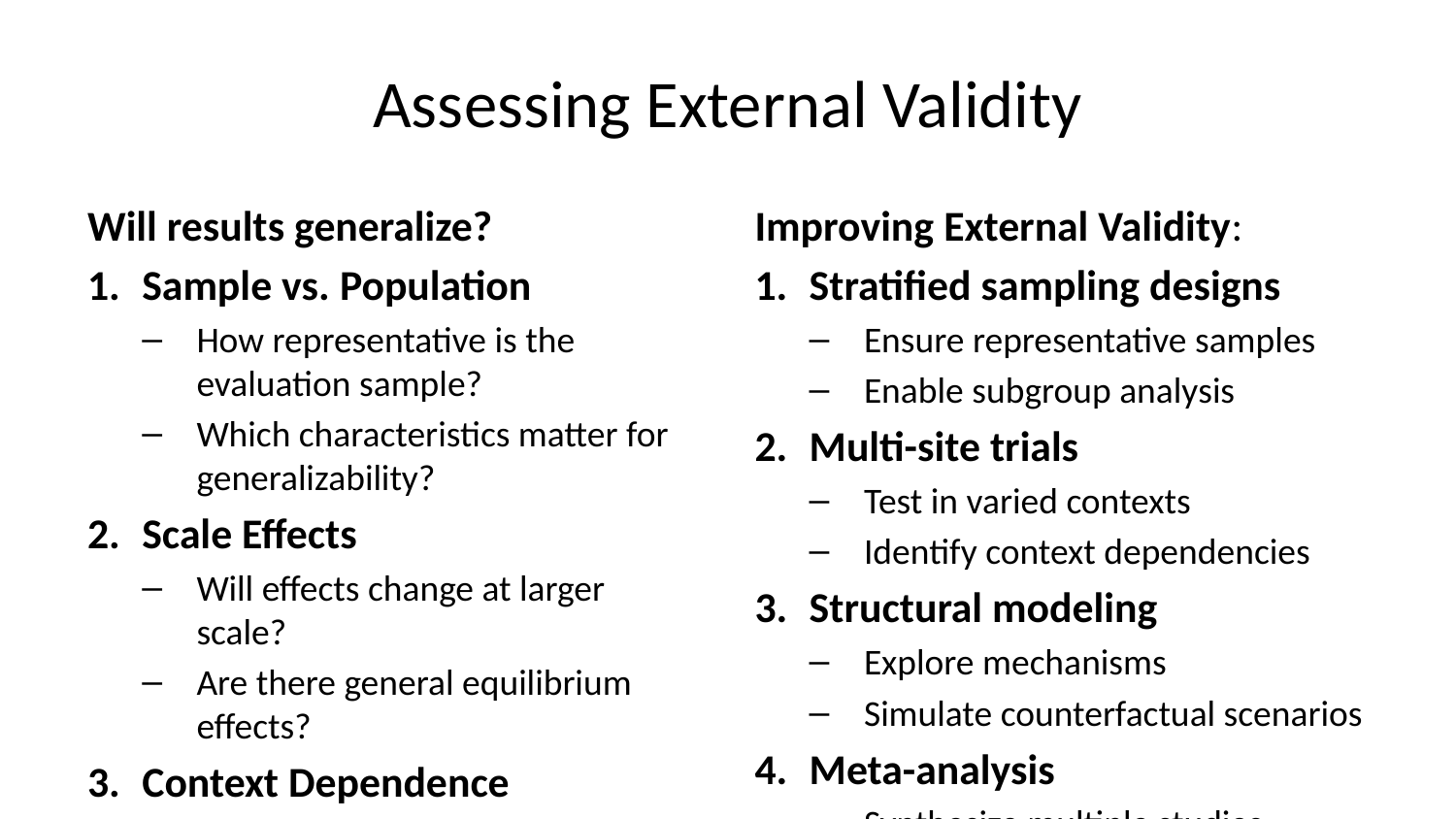

# Assessing External Validity
Will results generalize?
Sample vs. Population
How representative is the evaluation sample?
Which characteristics matter for generalizability?
Scale Effects
Will effects change at larger scale?
Are there general equilibrium effects?
Context Dependence
Which contextual factors matter?
How similar are implementation conditions?
Improving External Validity:
Stratified sampling designs
Ensure representative samples
Enable subgroup analysis
Multi-site trials
Test in varied contexts
Identify context dependencies
Structural modeling
Explore mechanisms
Simulate counterfactual scenarios
Meta-analysis
Synthesize multiple studies
Identify patterns across contexts